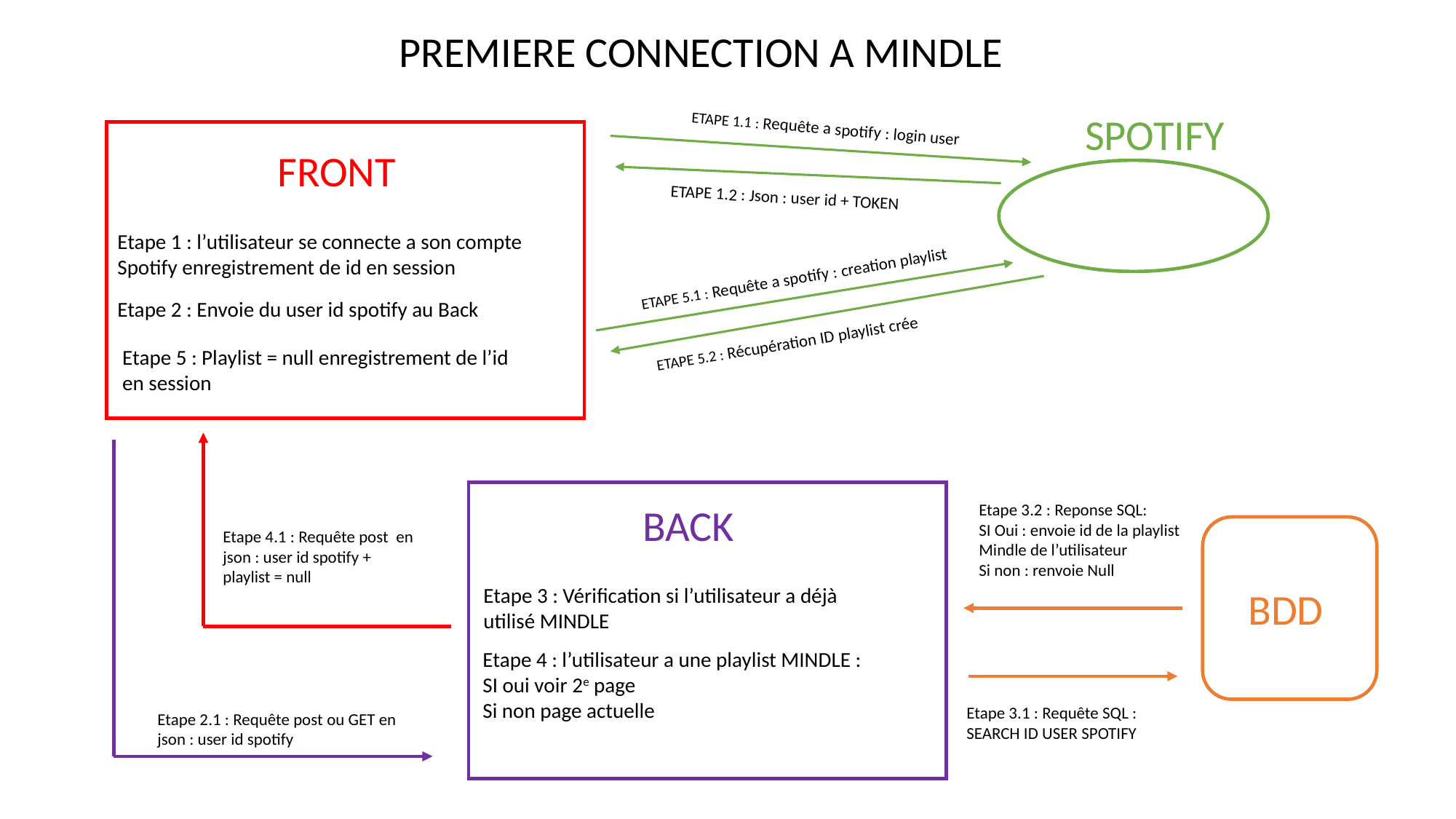

PREMIERE CONNECTION A MINDLE
SPOTIFY
ETAPE 1.1 : Requête a spotify : login user

FRONT

ETAPE 1.2 : Json : user id + TOKEN
Etape 1 : l’utilisateur se connecte a son compte Spotify enregistrement de id en session

ETAPE 5.1 : Requête a spotify : creation playlist
Etape 2 : Envoie du user id spotify au Back
ETAPE 5.2 : Récupération ID playlist crée
Etape 5 : Playlist = null enregistrement de l’id en session
user id
BACK

Etape 3.2 : Reponse SQL:          SI Oui : envoie id de la playlist Mindle de l’utilisateur
Si non : renvoie Null

Etape 4.1 : Requête post  en json : user id spotify + playlist = null
Etape 3 : Vérification si l’utilisateur a déjà utilisé MINDLE
BDD
Etape 4 : l’utilisateur a une playlist MINDLE :
SI oui voir 2e page
Si non page actuelle
Etape 3.1 : Requête SQL : SEARCH ID USER SPOTIFY
Etape 2.1 : Requête post ou GET en json : user id spotify